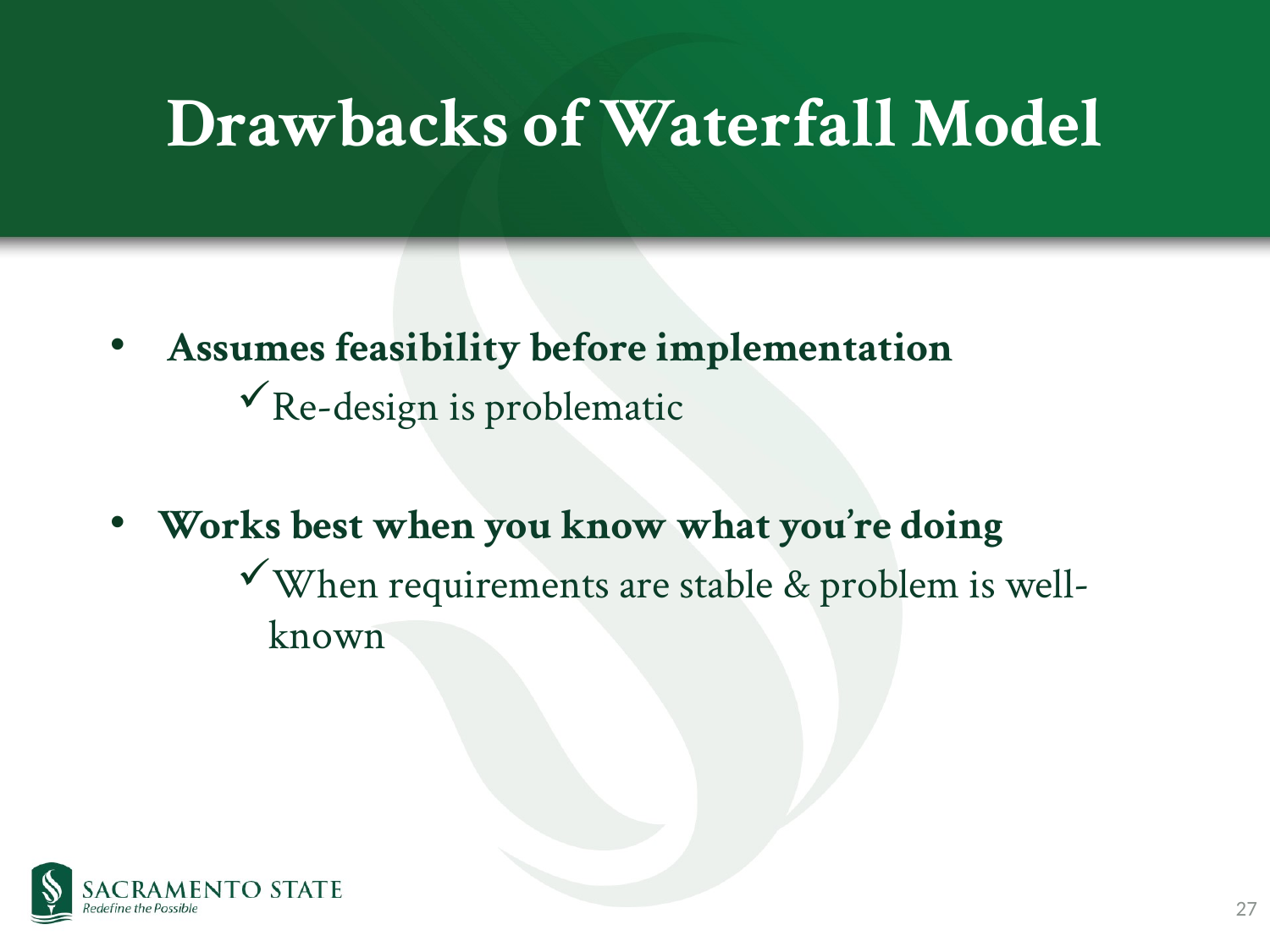

# Drawbacks of Waterfall Model

 Assumes feasibility before implementation
Re-design is problematic

Works best when you know what you’re doing
When requirements are stable & problem is well-known

27